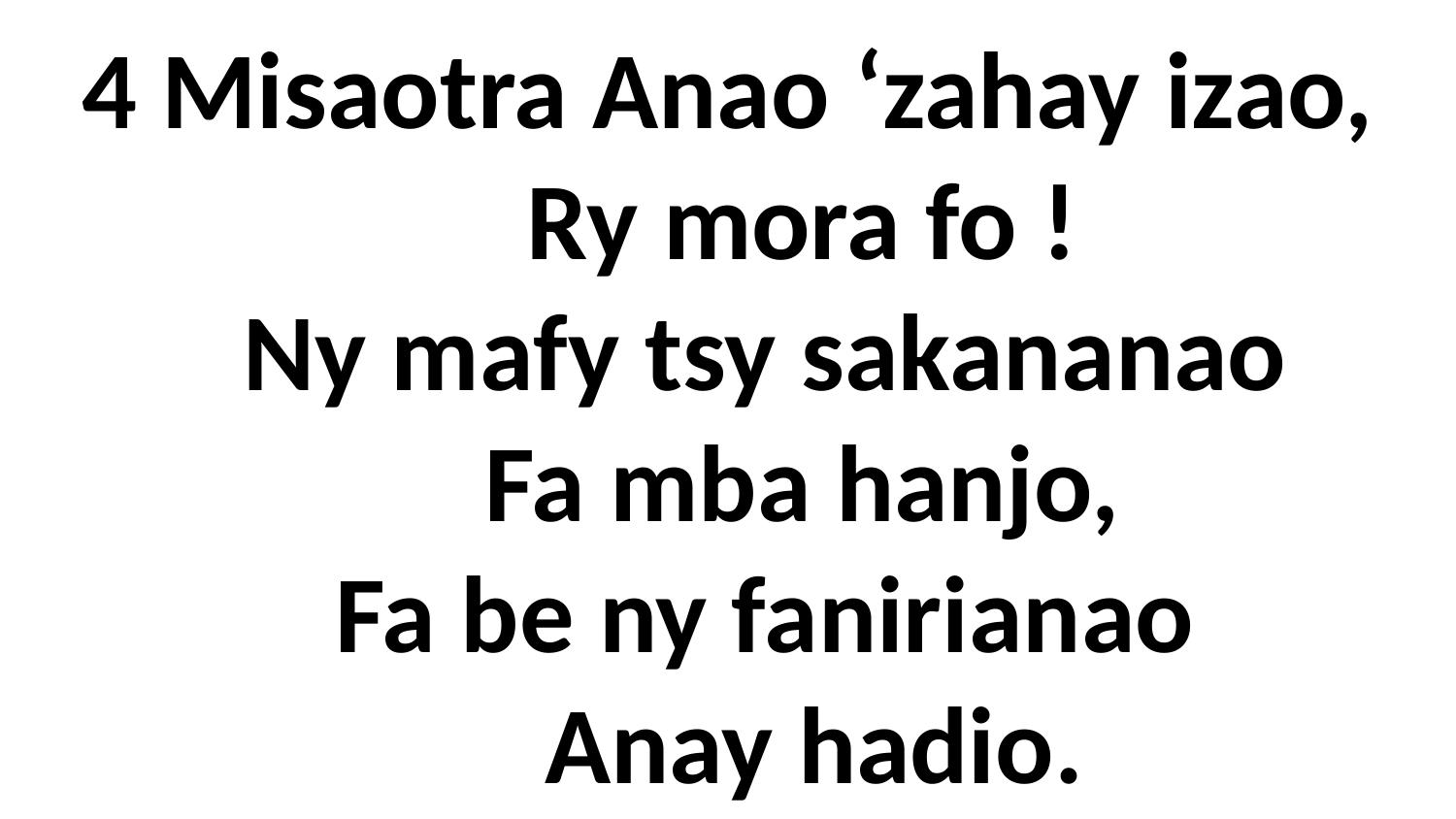

# 4 Misaotra Anao ‘zahay izao, Ry mora fo ! Ny mafy tsy sakananao Fa mba hanjo, Fa be ny fanirianao Anay hadio.